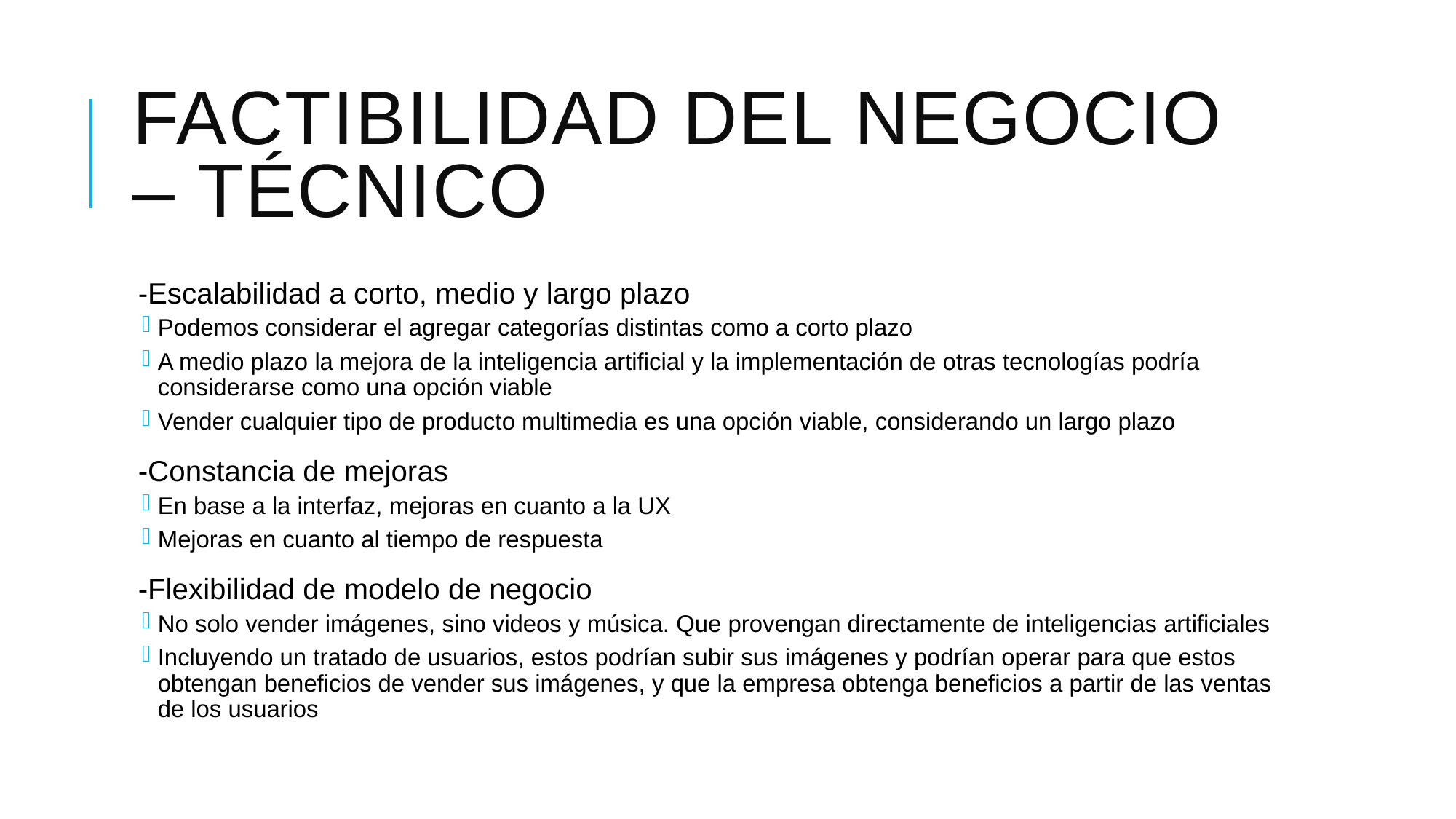

# Factibilidad del negocio – Técnico
-Escalabilidad a corto, medio y largo plazo
Podemos considerar el agregar categorías distintas como a corto plazo
A medio plazo la mejora de la inteligencia artificial y la implementación de otras tecnologías podría considerarse como una opción viable
Vender cualquier tipo de producto multimedia es una opción viable, considerando un largo plazo
-Constancia de mejoras
En base a la interfaz, mejoras en cuanto a la UX
Mejoras en cuanto al tiempo de respuesta
-Flexibilidad de modelo de negocio
No solo vender imágenes, sino videos y música. Que provengan directamente de inteligencias artificiales
Incluyendo un tratado de usuarios, estos podrían subir sus imágenes y podrían operar para que estos obtengan beneficios de vender sus imágenes, y que la empresa obtenga beneficios a partir de las ventas de los usuarios